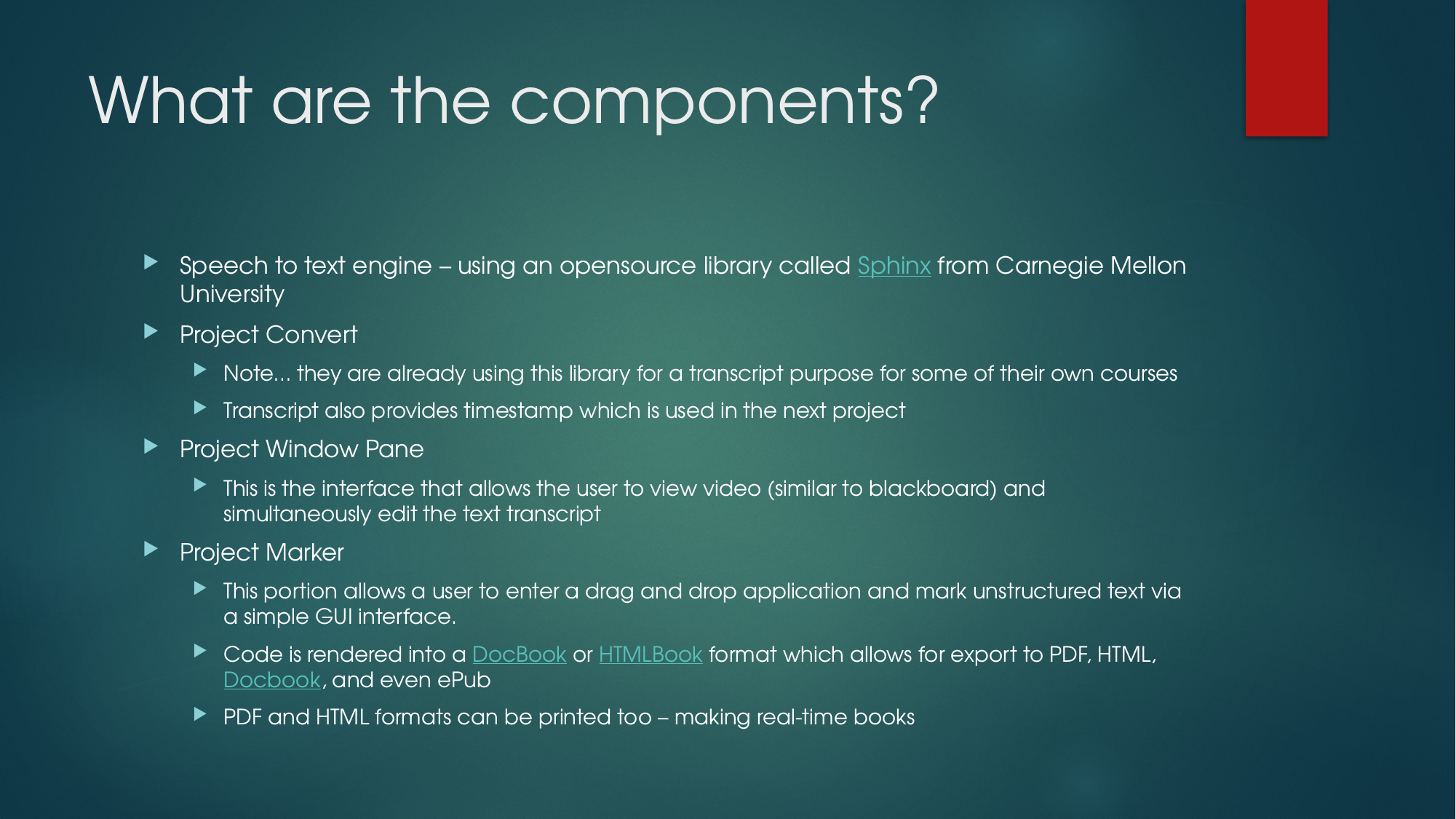

# What are the components?
Speech to text engine – using an opensource library called Sphinx from Carnegie Mellon University
Project Convert
Note… they are already using this library for a transcript purpose for some of their own courses
Transcript also provides timestamp which is used in the next project
Project Window Pane
This is the interface that allows the user to view video (similar to blackboard) and simultaneously edit the text transcript
Project Marker
This portion allows a user to enter a drag and drop application and mark unstructured text via a simple GUI interface.
Code is rendered into a DocBook or HTMLBook format which allows for export to PDF, HTML, Docbook, and even ePub
PDF and HTML formats can be printed too – making real-time books